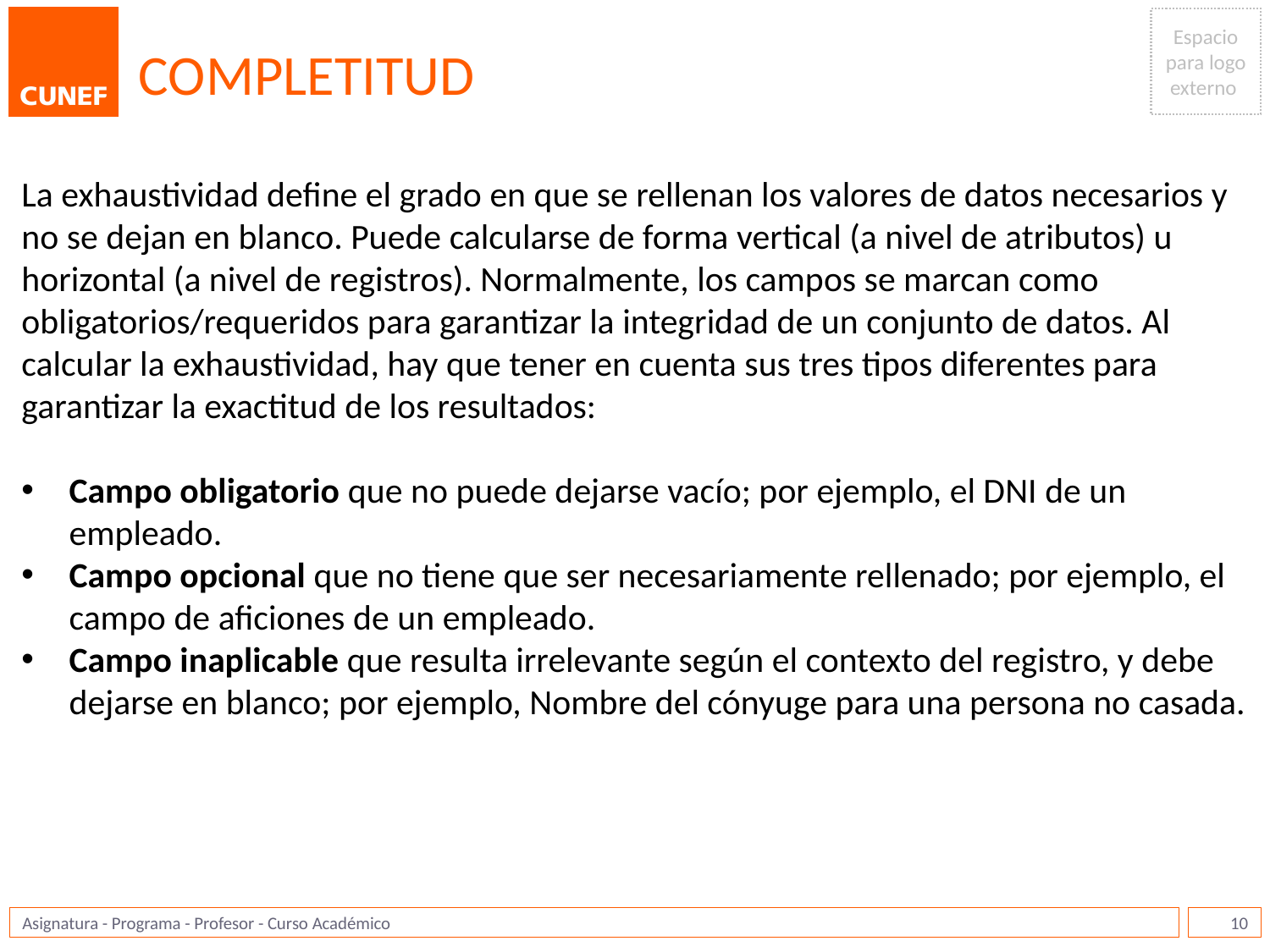

# COMPLETITUD
La exhaustividad define el grado en que se rellenan los valores de datos necesarios y no se dejan en blanco. Puede calcularse de forma vertical (a nivel de atributos) u horizontal (a nivel de registros). Normalmente, los campos se marcan como obligatorios/requeridos para garantizar la integridad de un conjunto de datos. Al calcular la exhaustividad, hay que tener en cuenta sus tres tipos diferentes para garantizar la exactitud de los resultados:

Campo obligatorio que no puede dejarse vacío; por ejemplo, el DNI de un empleado.
Campo opcional que no tiene que ser necesariamente rellenado; por ejemplo, el campo de aficiones de un empleado.
Campo inaplicable que resulta irrelevante según el contexto del registro, y debe dejarse en blanco; por ejemplo, Nombre del cónyuge para una persona no casada.
10
Asignatura - Programa - Profesor - Curso Académico